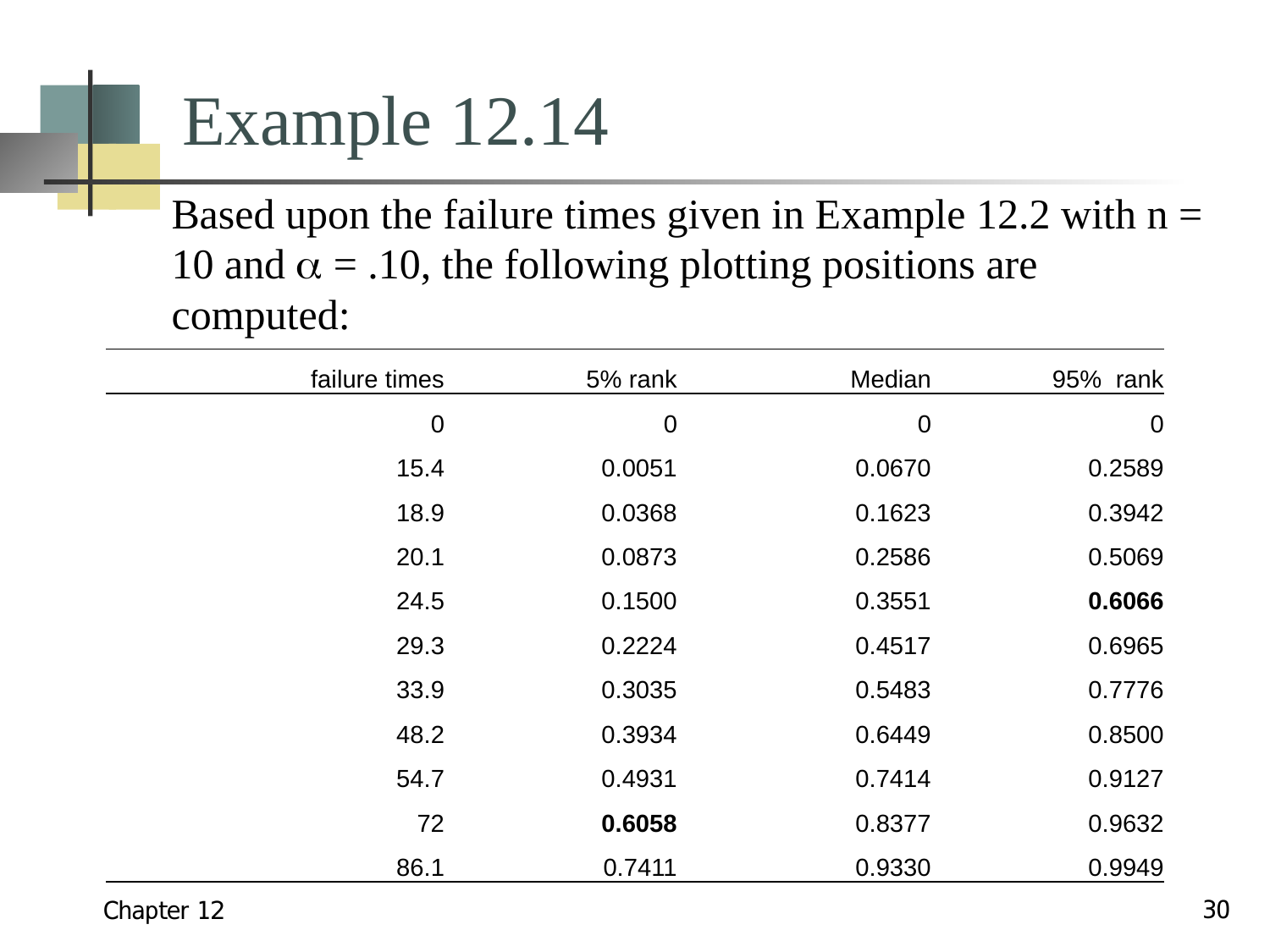

# Example 12.14
Based upon the failure times given in Example 12.2 with n = 10 and α = .10, the following plotting positions are computed:
| failure times | 5% rank | Median | 95% rank |
| --- | --- | --- | --- |
| 0 | 0 | 0 | 0 |
| 15.4 | 0.0051 | 0.0670 | 0.2589 |
| 18.9 | 0.0368 | 0.1623 | 0.3942 |
| 20.1 | 0.0873 | 0.2586 | 0.5069 |
| 24.5 | 0.1500 | 0.3551 | 0.6066 |
| 29.3 | 0.2224 | 0.4517 | 0.6965 |
| 33.9 | 0.3035 | 0.5483 | 0.7776 |
| 48.2 | 0.3934 | 0.6449 | 0.8500 |
| 54.7 | 0.4931 | 0.7414 | 0.9127 |
| 72 | 0.6058 | 0.8377 | 0.9632 |
| 86.1 | 0.7411 | 0.9330 | 0.9949 |
30
Chapter 12